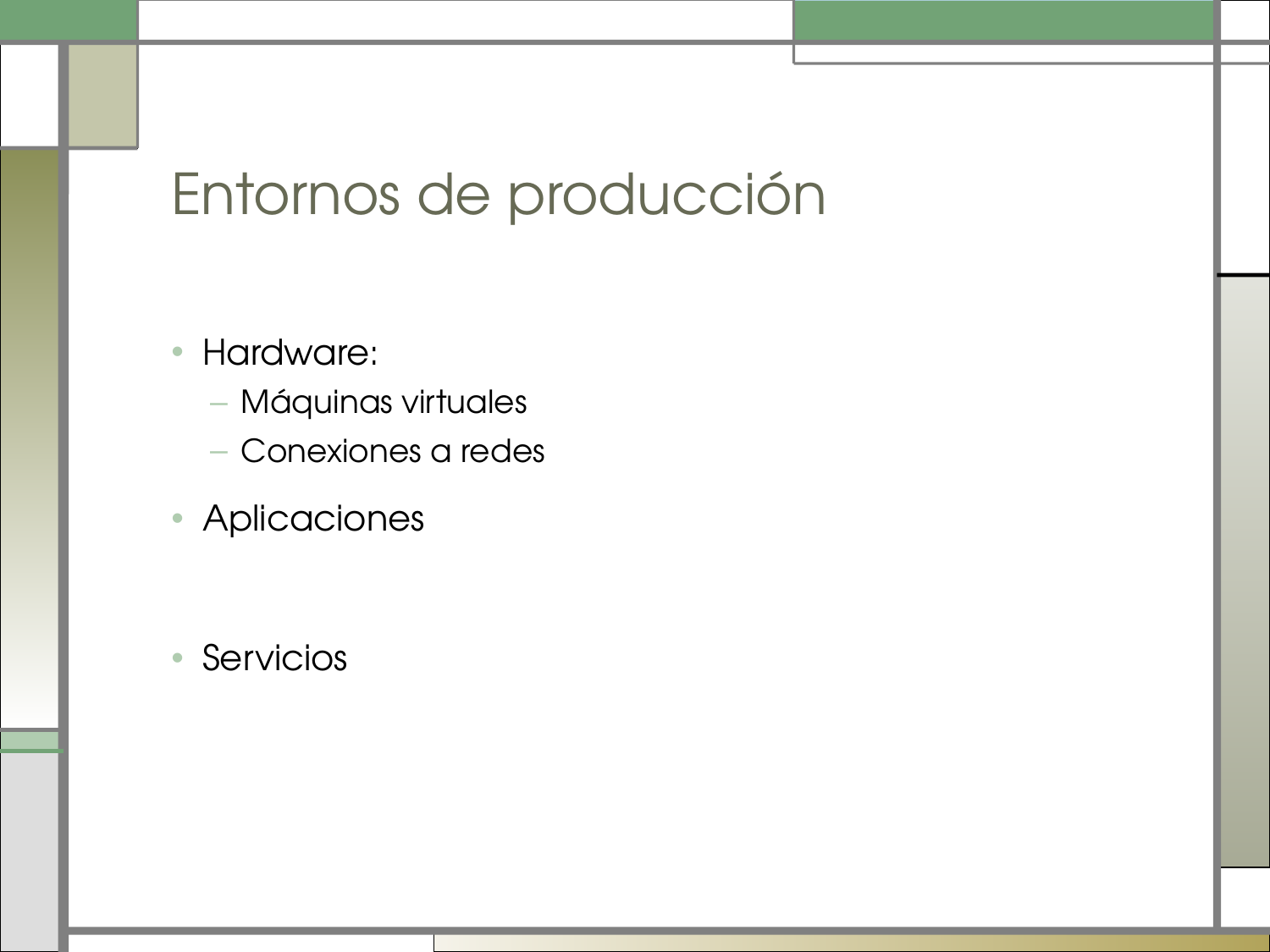

# Entornos de producción

Hardware:
Máquinas virtuales
Conexiones a redes
Aplicaciones

Servicios